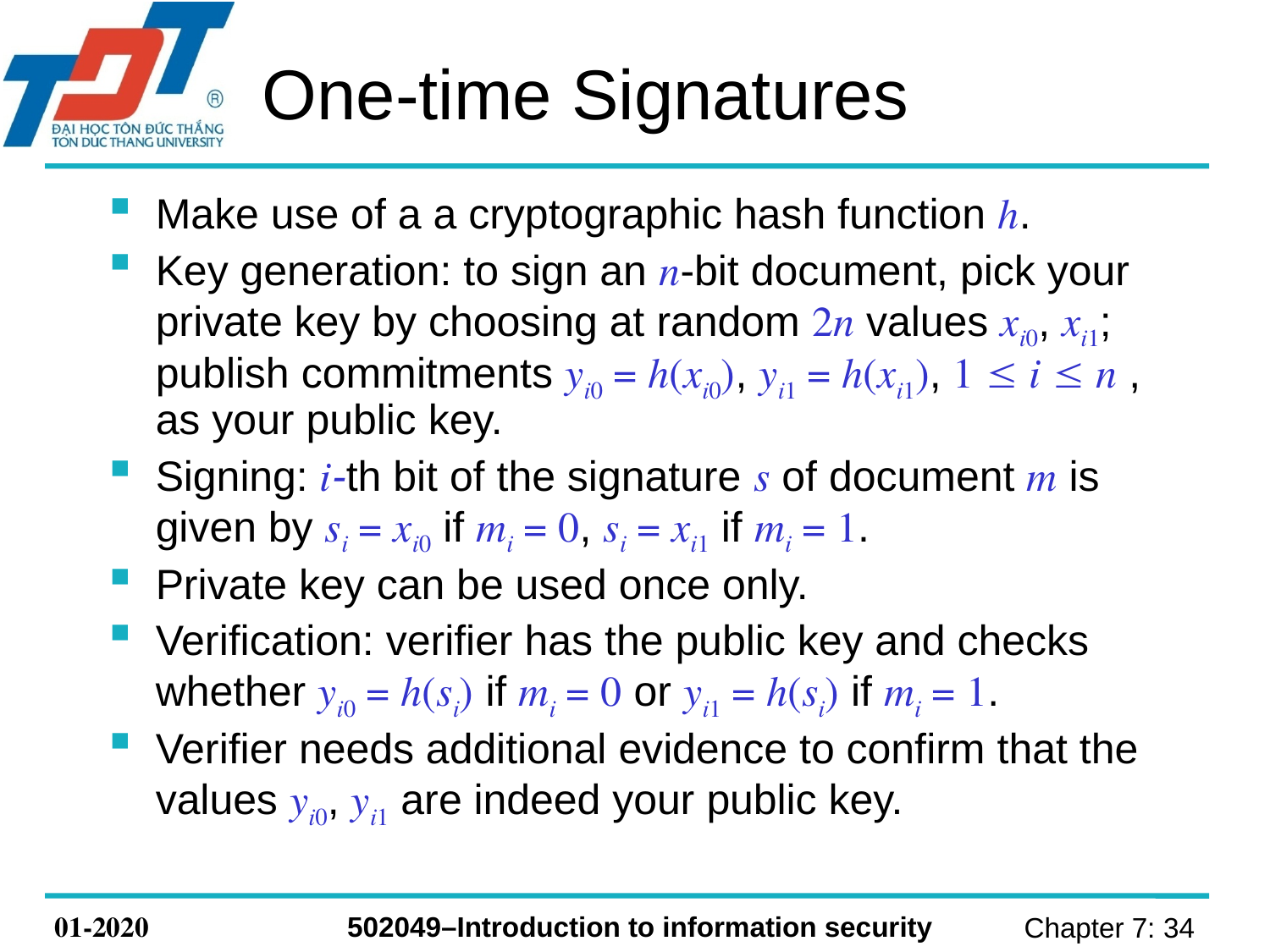

# One-time Signatures
Make use of a a cryptographic hash function h.
Key generation: to sign an n-bit document, pick your private key by choosing at random 2n values xi0, xi1; publish commitments yi0 = h(xi0), yi1 = h(xi1), 1 ≤ i ≤ n , as your public key.
Signing: i-th bit of the signature s of document m is given by si = xi0 if mi = 0, si = xi1 if mi = 1.
Private key can be used once only.
Verification: verifier has the public key and checks whether yi0 = h(si) if mi = 0 or yi1 = h(si) if mi = 1.
Verifier needs additional evidence to confirm that the values yi0, yi1 are indeed your public key.